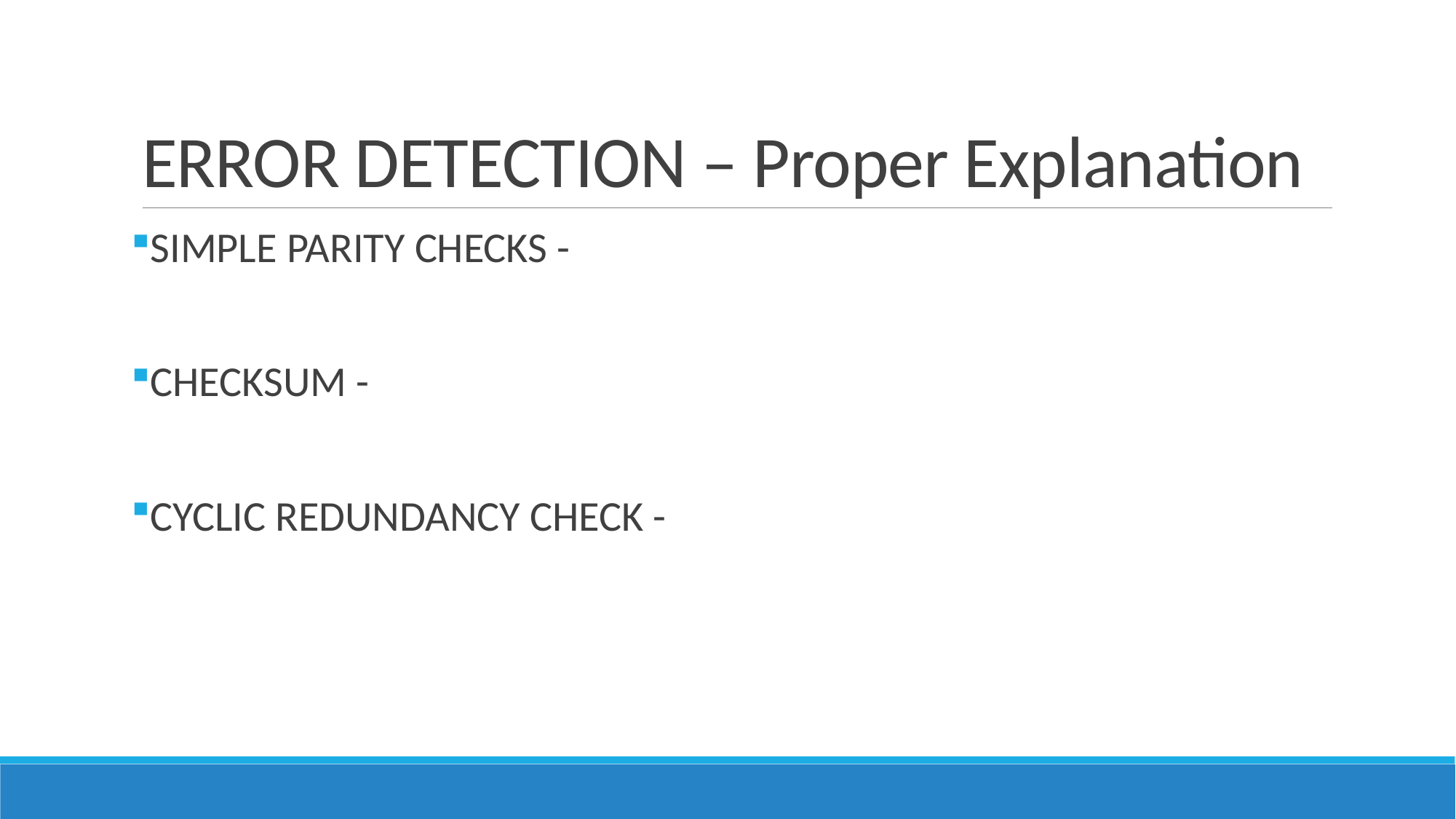

# ERROR DETECTION – Proper Explanation
SIMPLE PARITY CHECKS -

CHECKSUM -

CYCLIC REDUNDANCY CHECK -